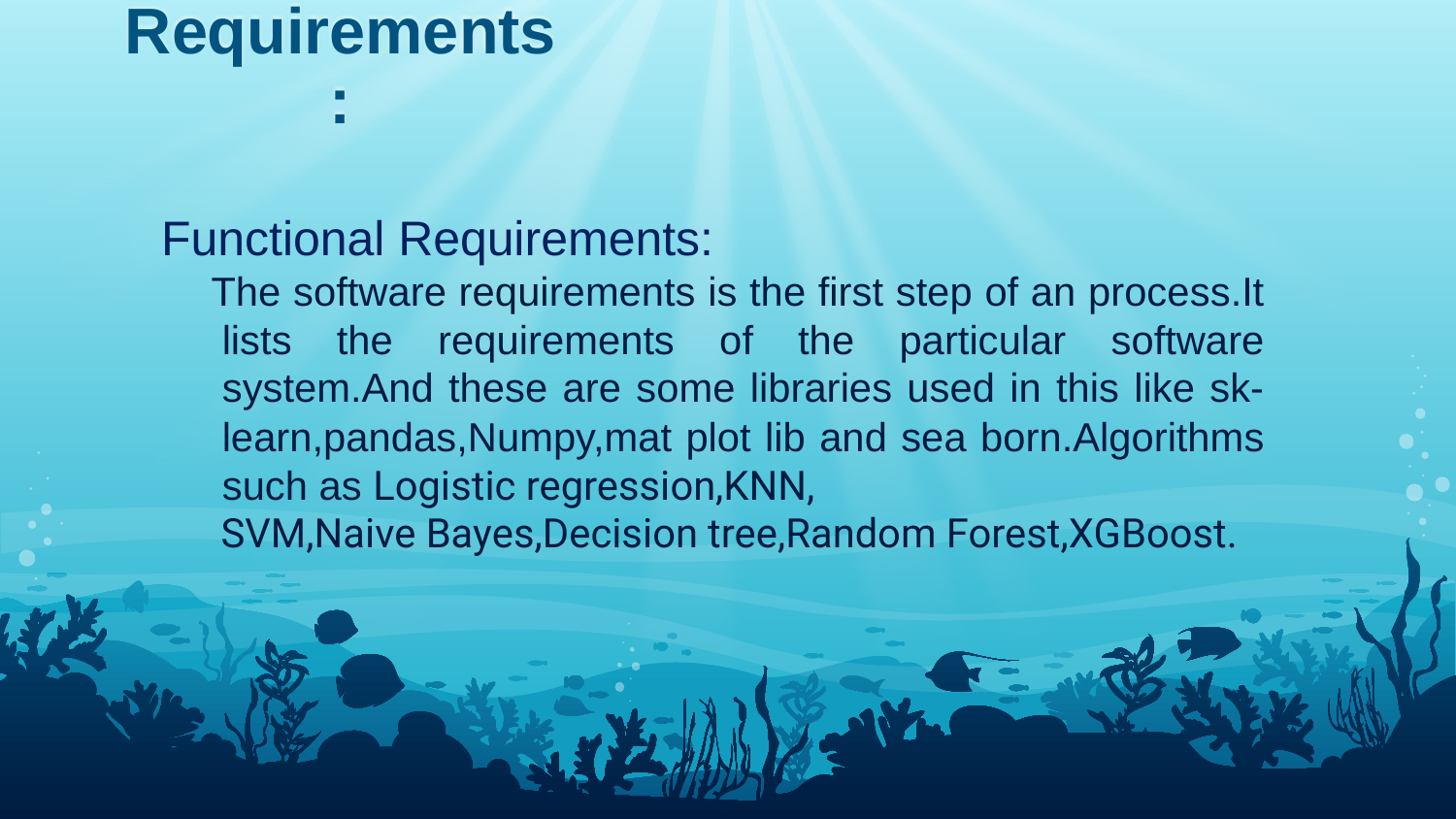

# Requirements:
Functional Requirements:
    The software requirements is the first step of an process.It lists the requirements of the particular software system.And these are some libraries used in this like sk-learn,pandas,Numpy,mat plot lib and sea born.Algorithms such as Logistic regression,KNN,
      SVM,Naive Bayes,Decision tree,Random Forest,XGBoost.